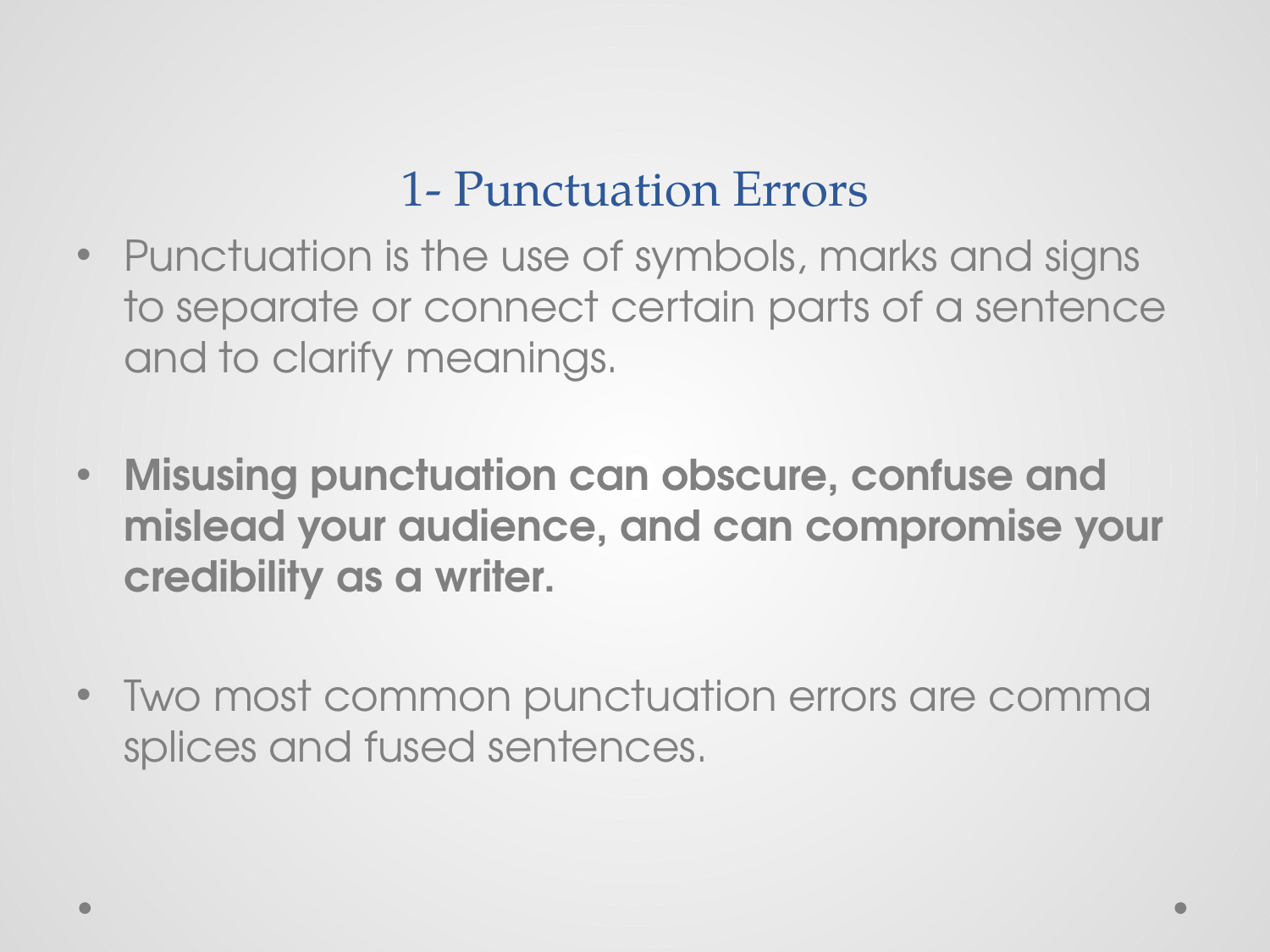

# 1- Punctuation Errors
Punctuation is the use of symbols, marks and signs to separate or connect certain parts of a sentence and to clarify meanings.

Misusing punctuation can obscure, confuse and mislead your audience, and can compromise your credibility as a writer.

Two most common punctuation errors are comma splices and fused sentences.